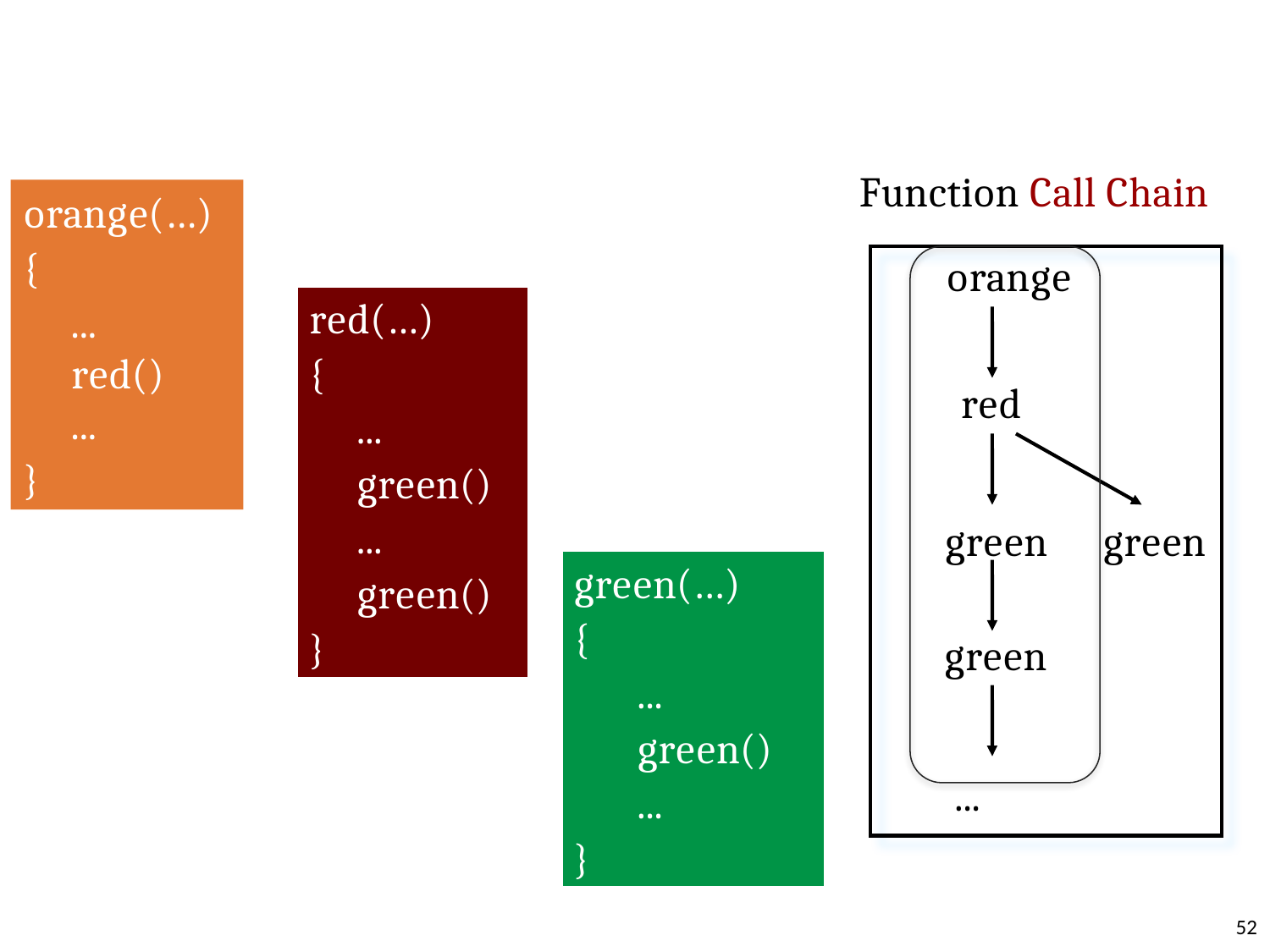

Function Call Chain
orange

red

green
green

green

...
orange(…)
{
...
red()
...
}

red(…)
{
...
green()
...
green()
}
green(…)
{
...
green()
...
}
52